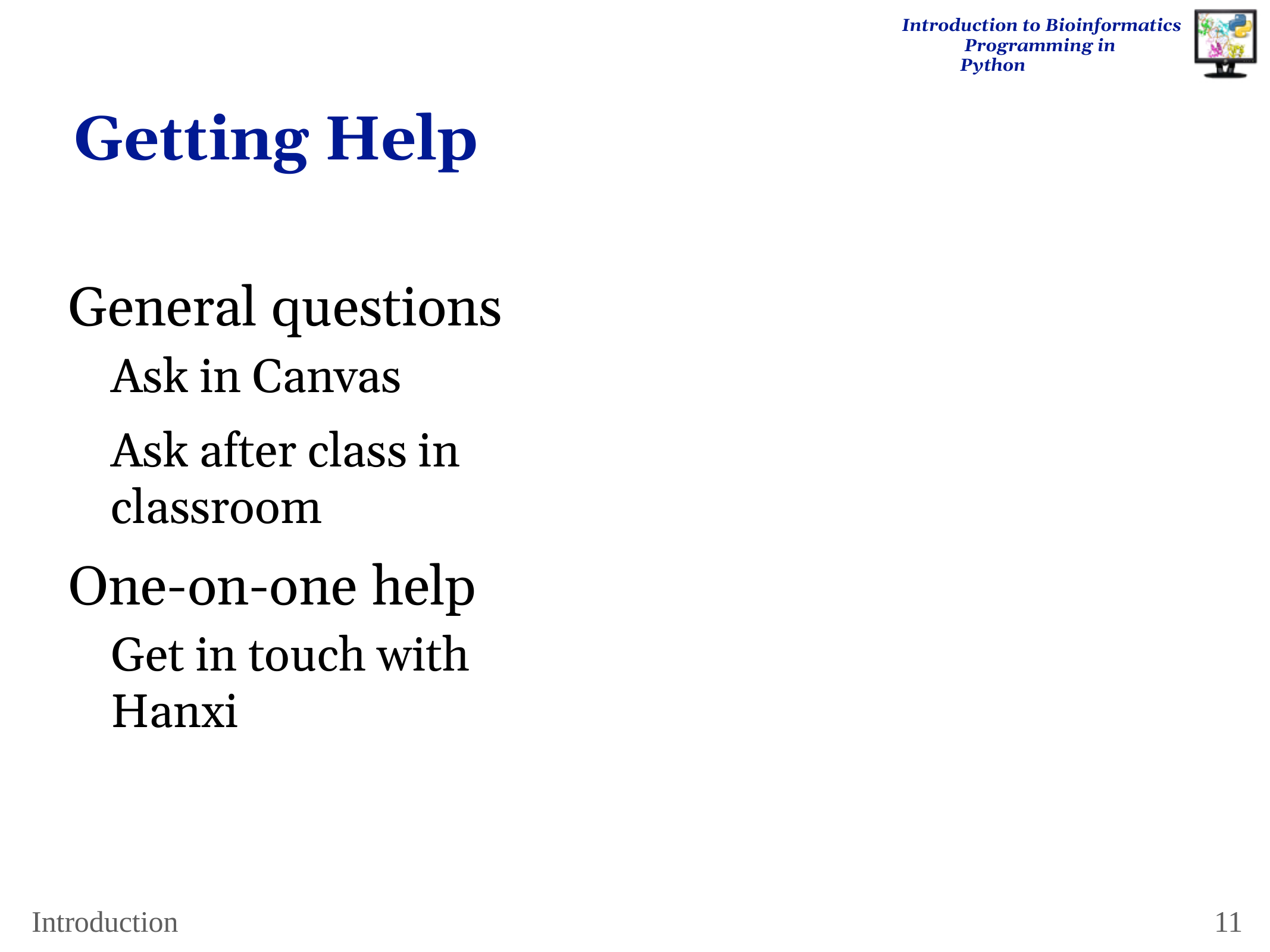

Introduction to Bioinformatics  Programming in Python
# Getting Help

General questions
Ask in Canvas
Ask after class in classroom
One-on-one	help
Get in touch with Hanxi
Introduction
11